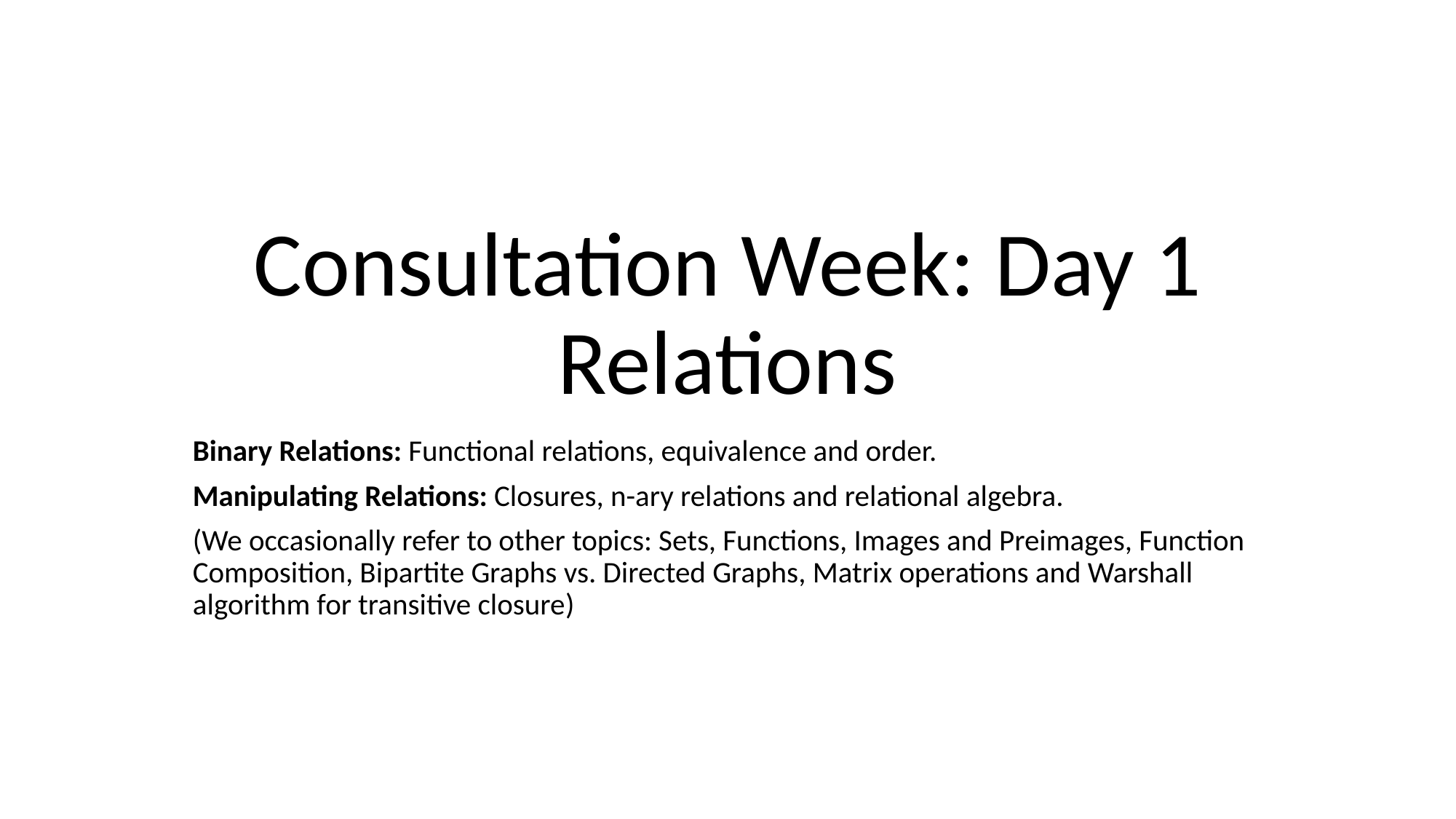

# Consultation Week: Day 1 Relations
Binary Relations: Functional relations, equivalence and order.
Manipulating Relations: Closures, n-ary relations and relational algebra.
(We occasionally refer to other topics: Sets, Functions, Images and Preimages, Function Composition, Bipartite Graphs vs. Directed Graphs, Matrix operations and Warshall algorithm for transitive closure)